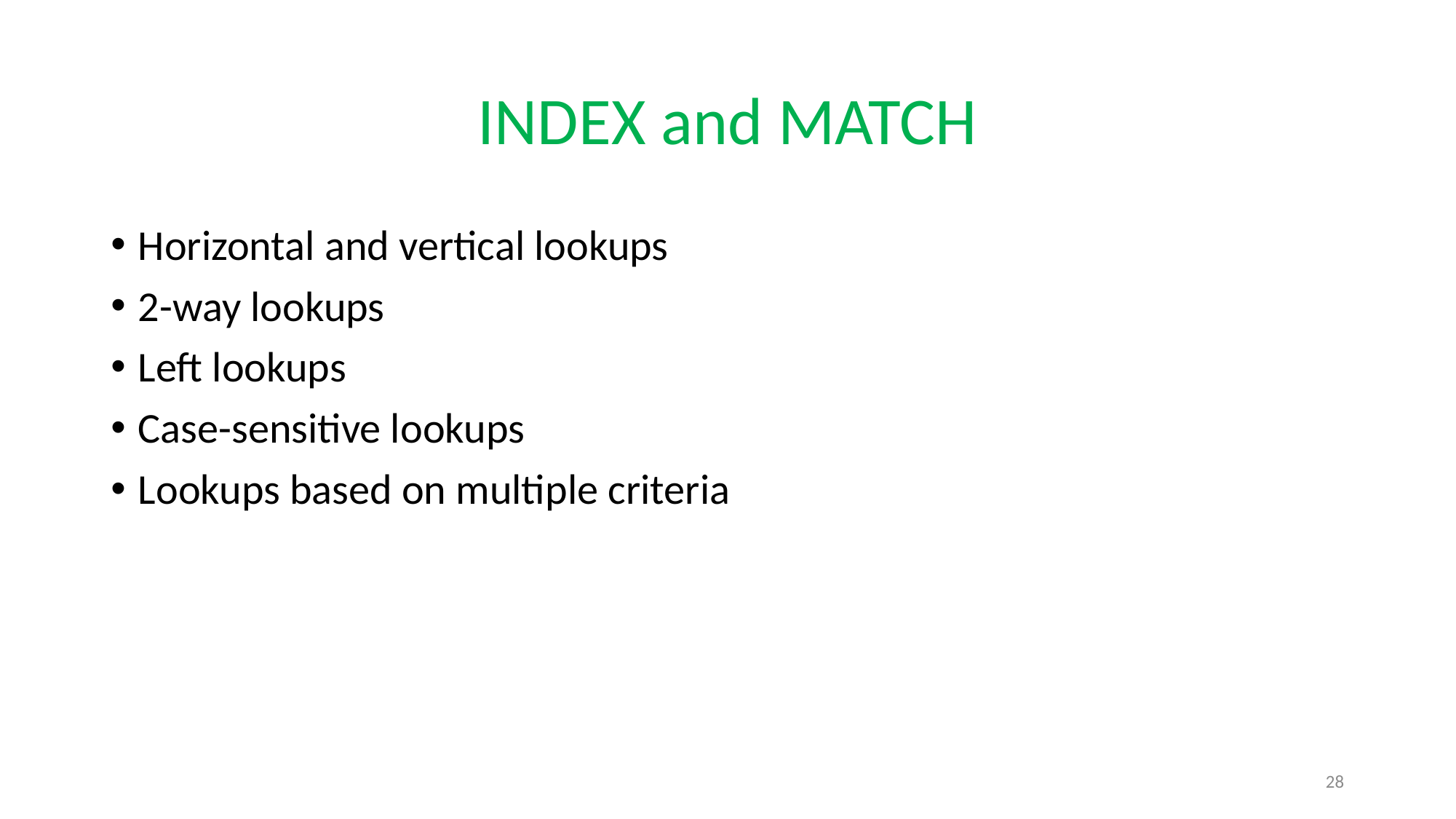

# INDEX and MATCH
Horizontal and vertical lookups
2-way lookups
Left lookups
Case-sensitive lookups
Lookups based on multiple criteria
28